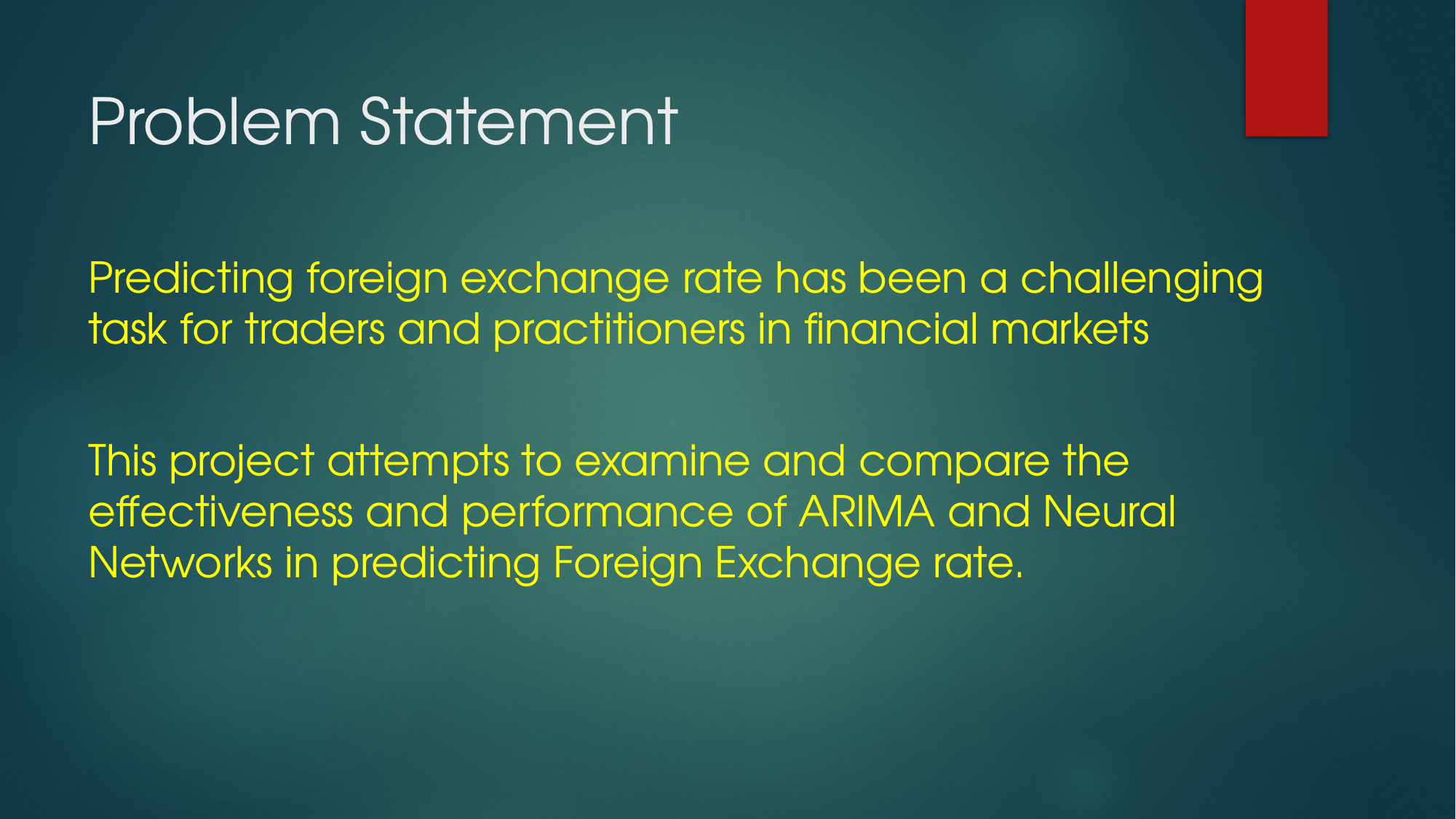

# Problem Statement
Predicting foreign exchange rate has been a challenging task for traders and practitioners in financial markets

This project attempts to examine and compare the effectiveness and performance of ARIMA and Neural Networks in predicting Foreign Exchange rate.